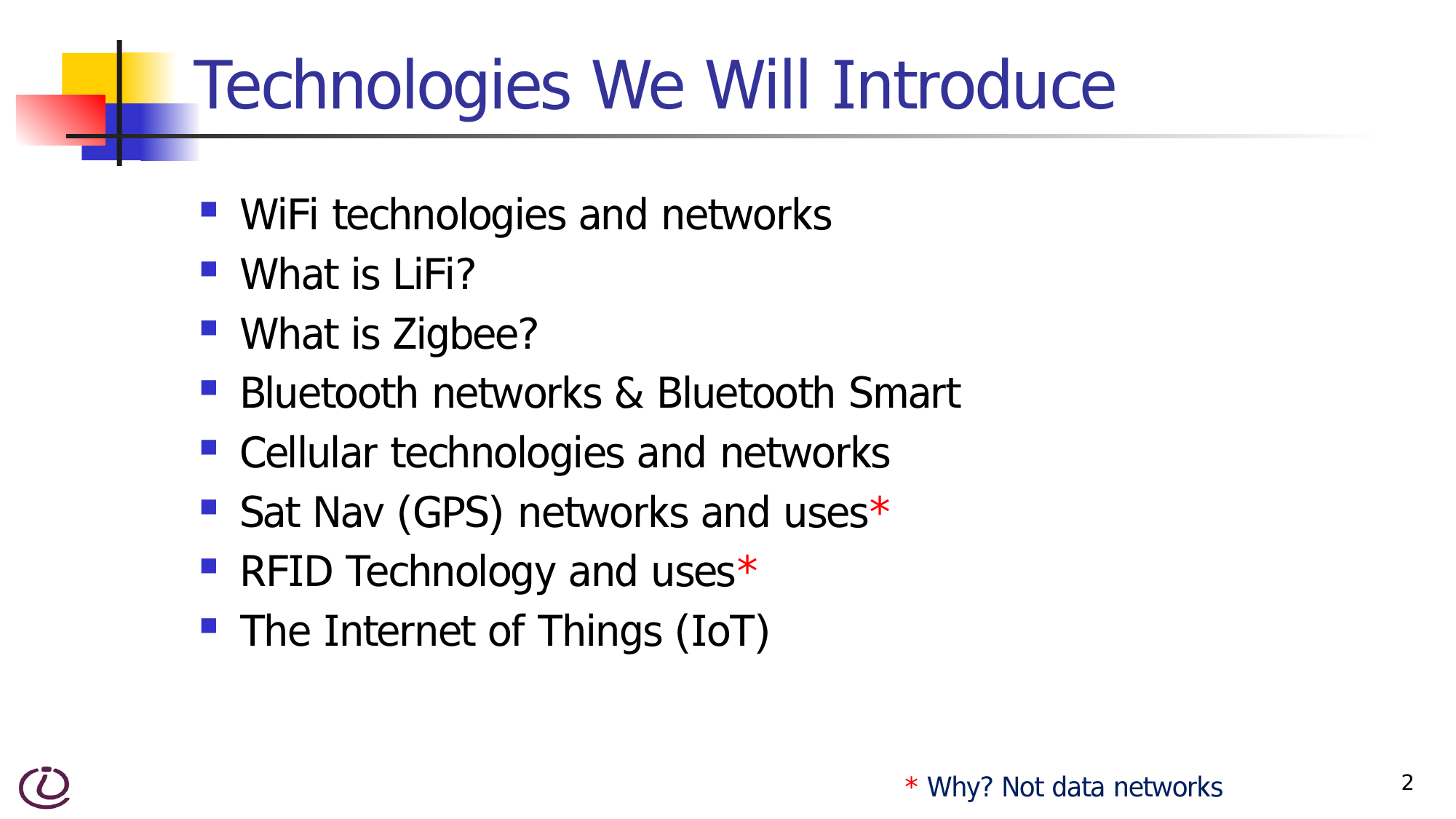

# Technologies We Will Introduce
WiFi technologies and networks
What is LiFi?
What is Zigbee?
Bluetooth networks & Bluetooth Smart
Cellular technologies and networks
Sat Nav (GPS) networks and uses*
RFID Technology and uses*
The Internet of Things (IoT)
* Why? Not data networks
2